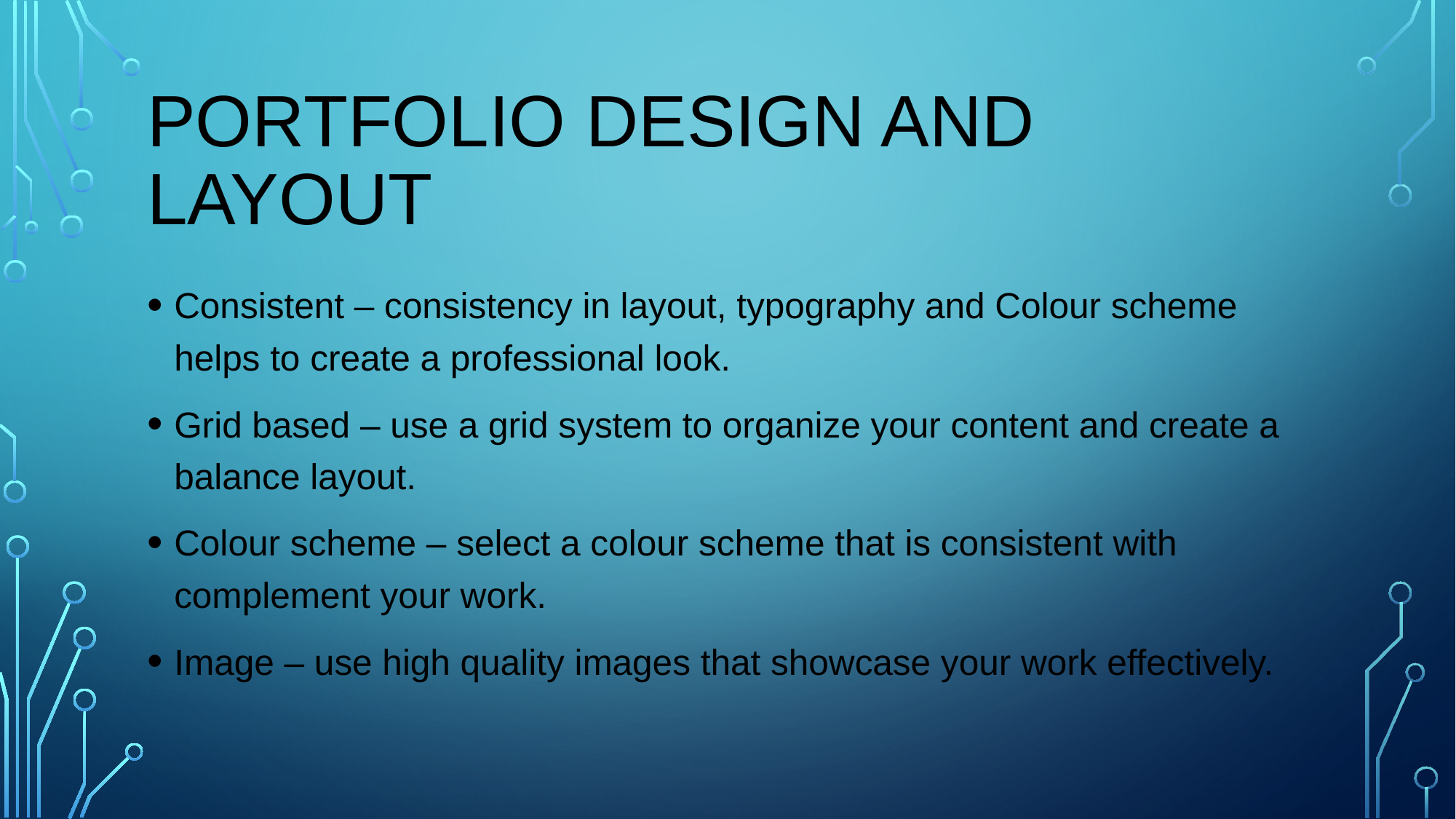

# Portfolio design and layout
Consistent – consistency in layout, typography and Colour scheme helps to create a professional look.
Grid based – use a grid system to organize your content and create a balance layout.
Colour scheme – select a colour scheme that is consistent with complement your work.
Image – use high quality images that showcase your work effectively.